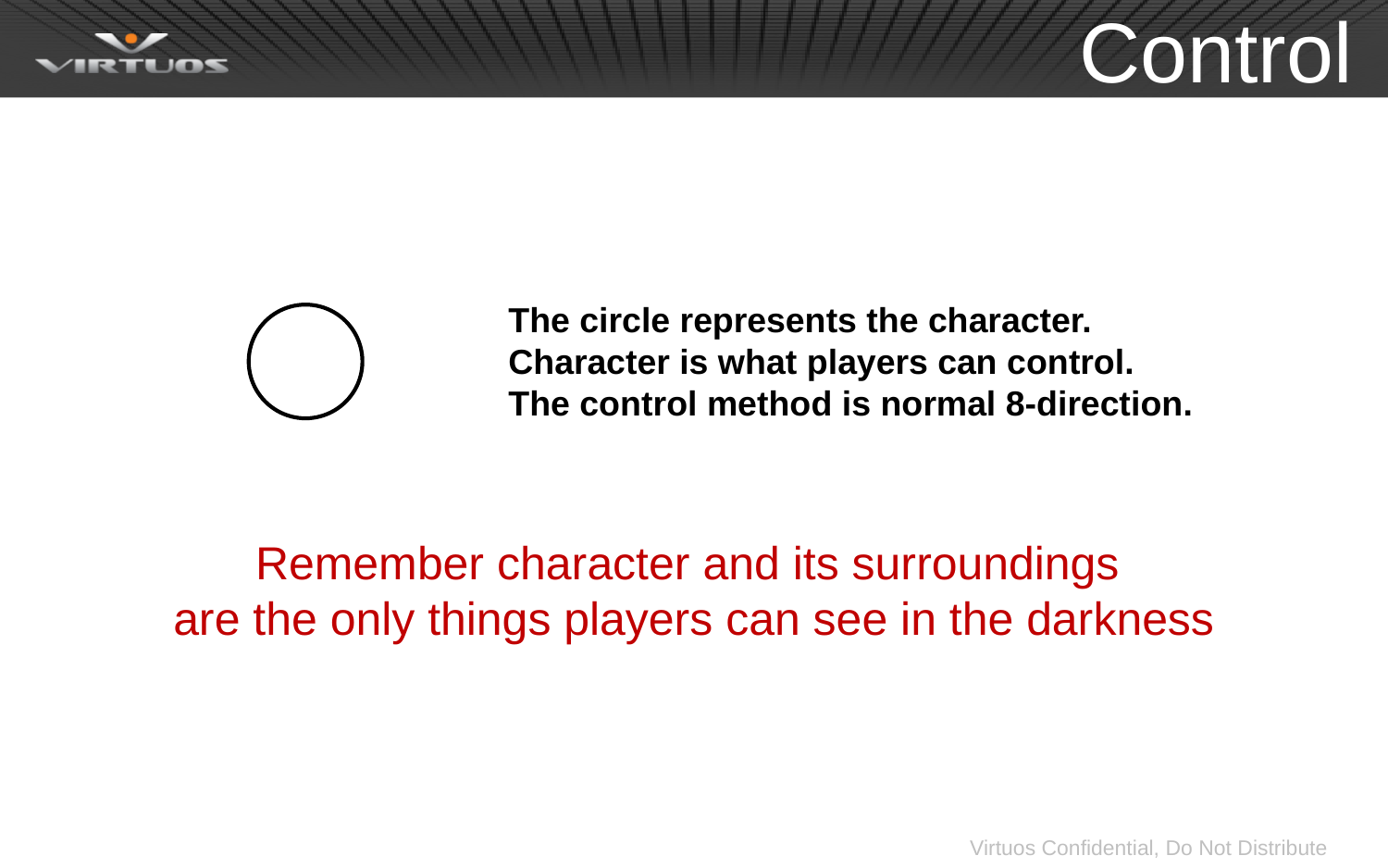

# Control
The circle represents the character.
Character is what players can control.
The control method is normal 8-direction.

Remember character and its surroundings
are the only things players can see in the darkness